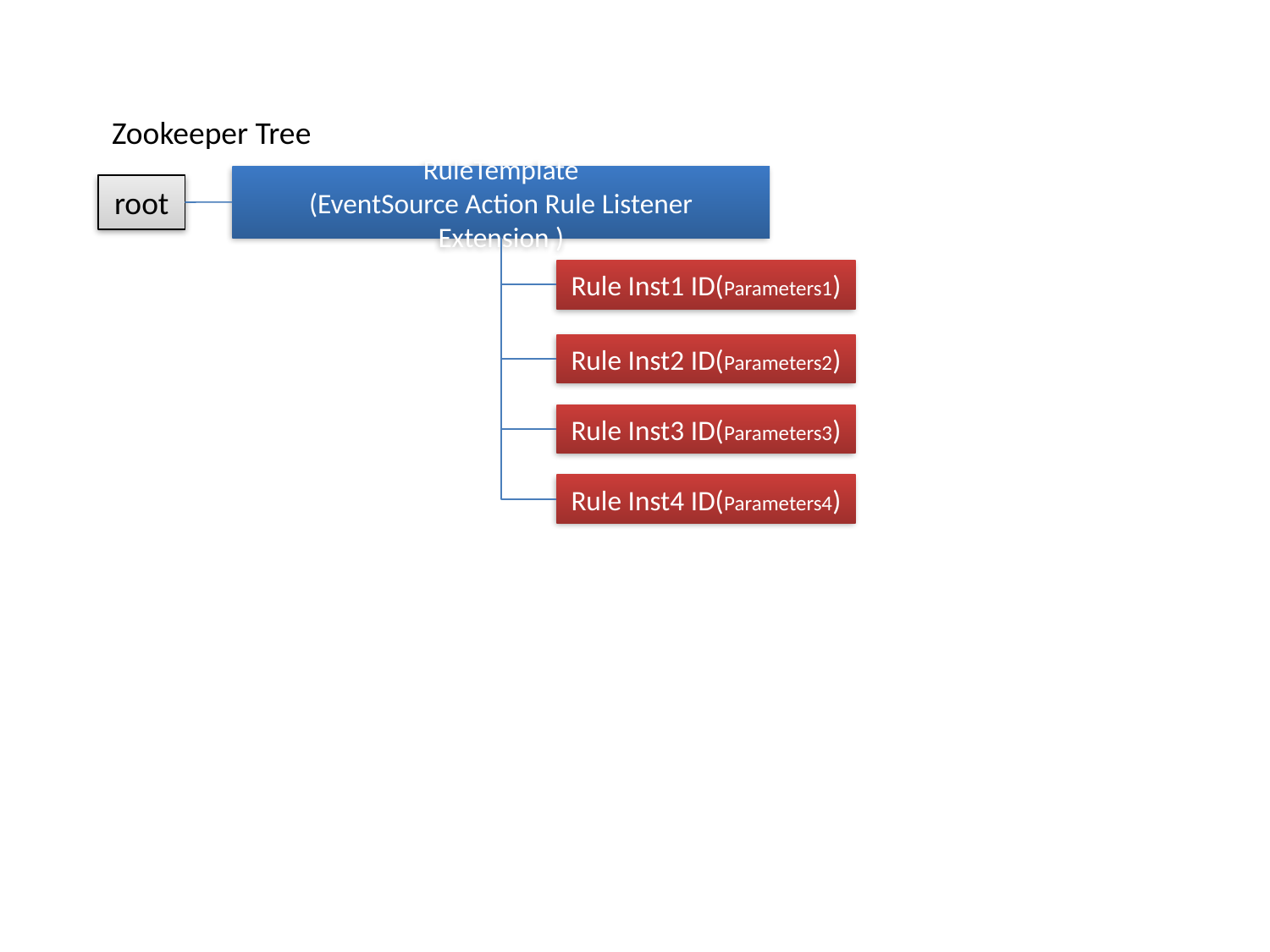

Zookeeper Tree
RuleTemplate
(EventSource Action Rule Listener Extension )
root
Rule Inst1 ID(Parameters1)
Rule Inst2 ID(Parameters2)
Rule Inst3 ID(Parameters3)
Rule Inst4 ID(Parameters4)